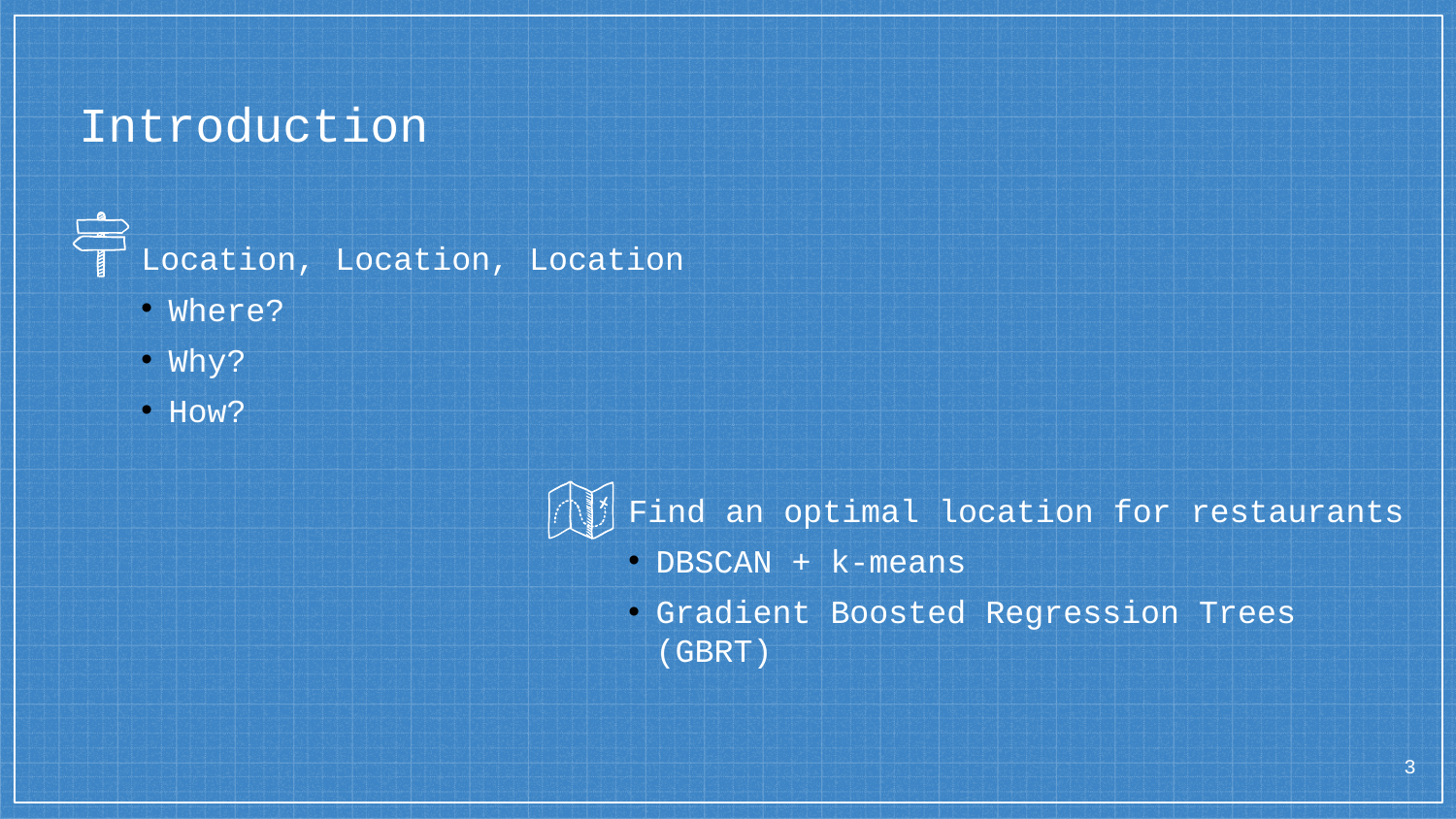

# Introduction

Location, Location, Location
Where?
Why?
How?

Find an optimal location for restaurants
DBSCAN + k-means
Gradient Boosted Regression Trees
(GBRT)

3